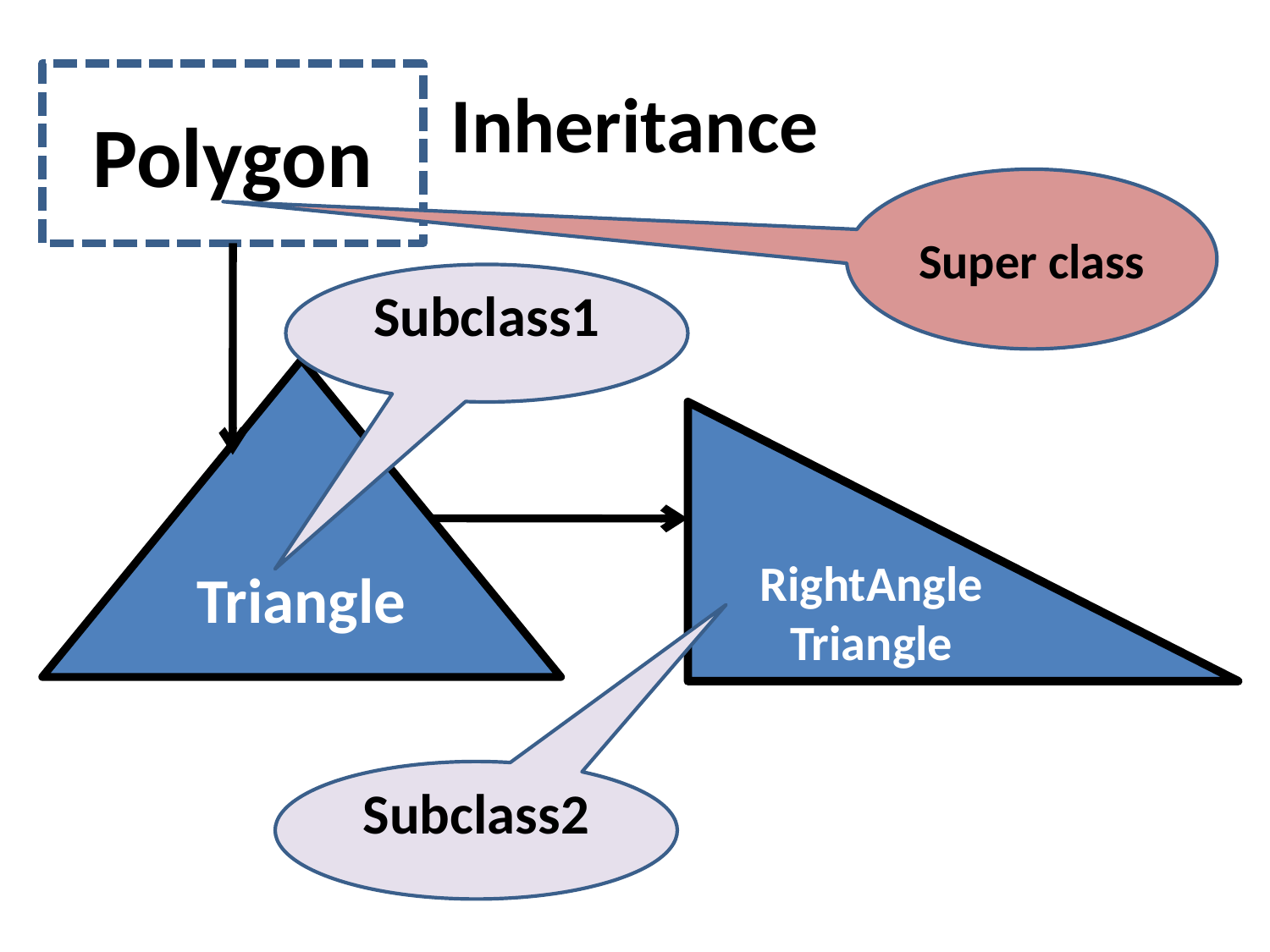

# Inheritance
Polygon
Super class
Subclass1

Triangle
RightAngle
Triangle
Subclass2